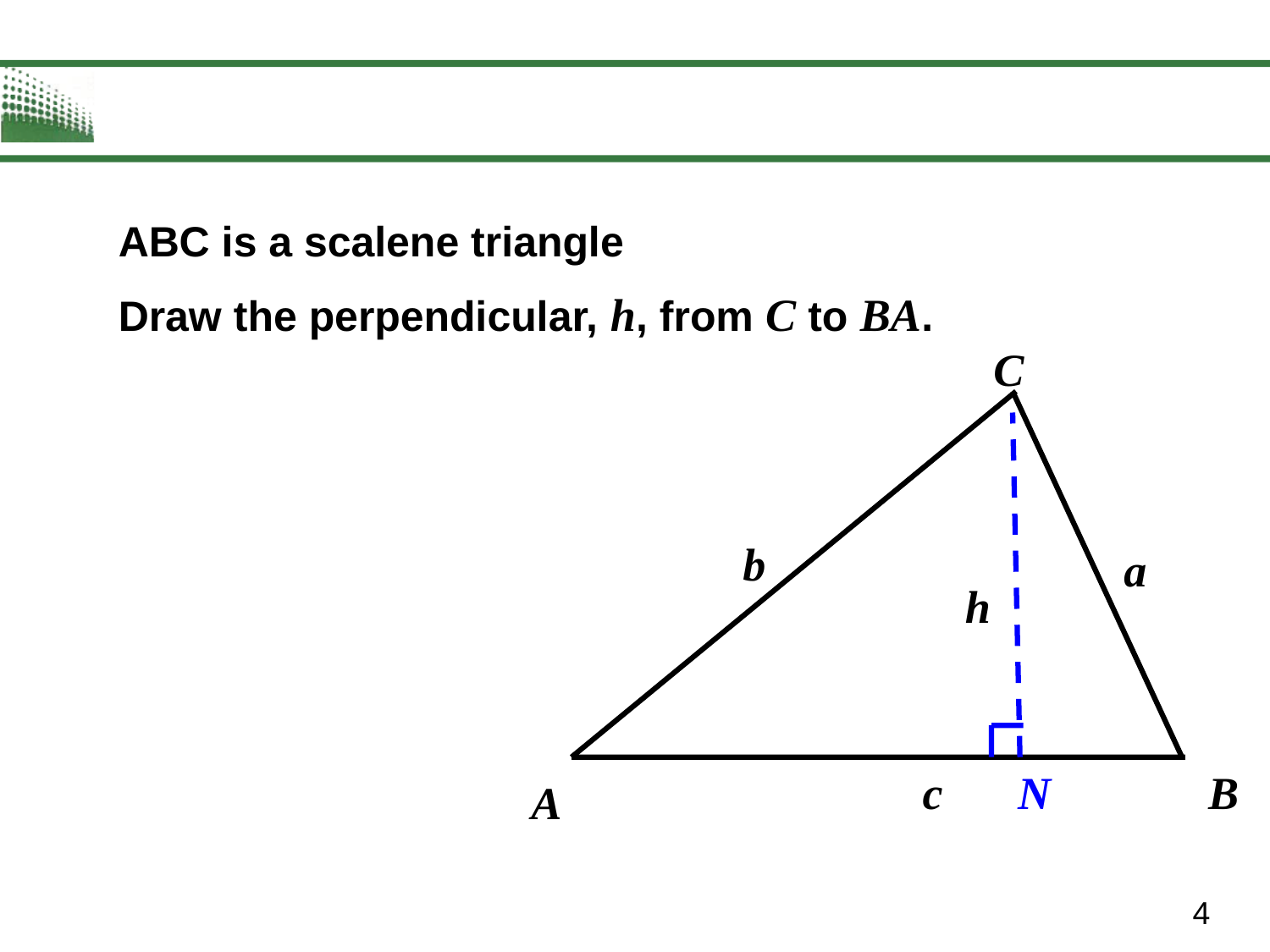

ABC is a scalene triangle
Draw the perpendicular, h, from C to BA.
C

B
A

b
a
h

N
c